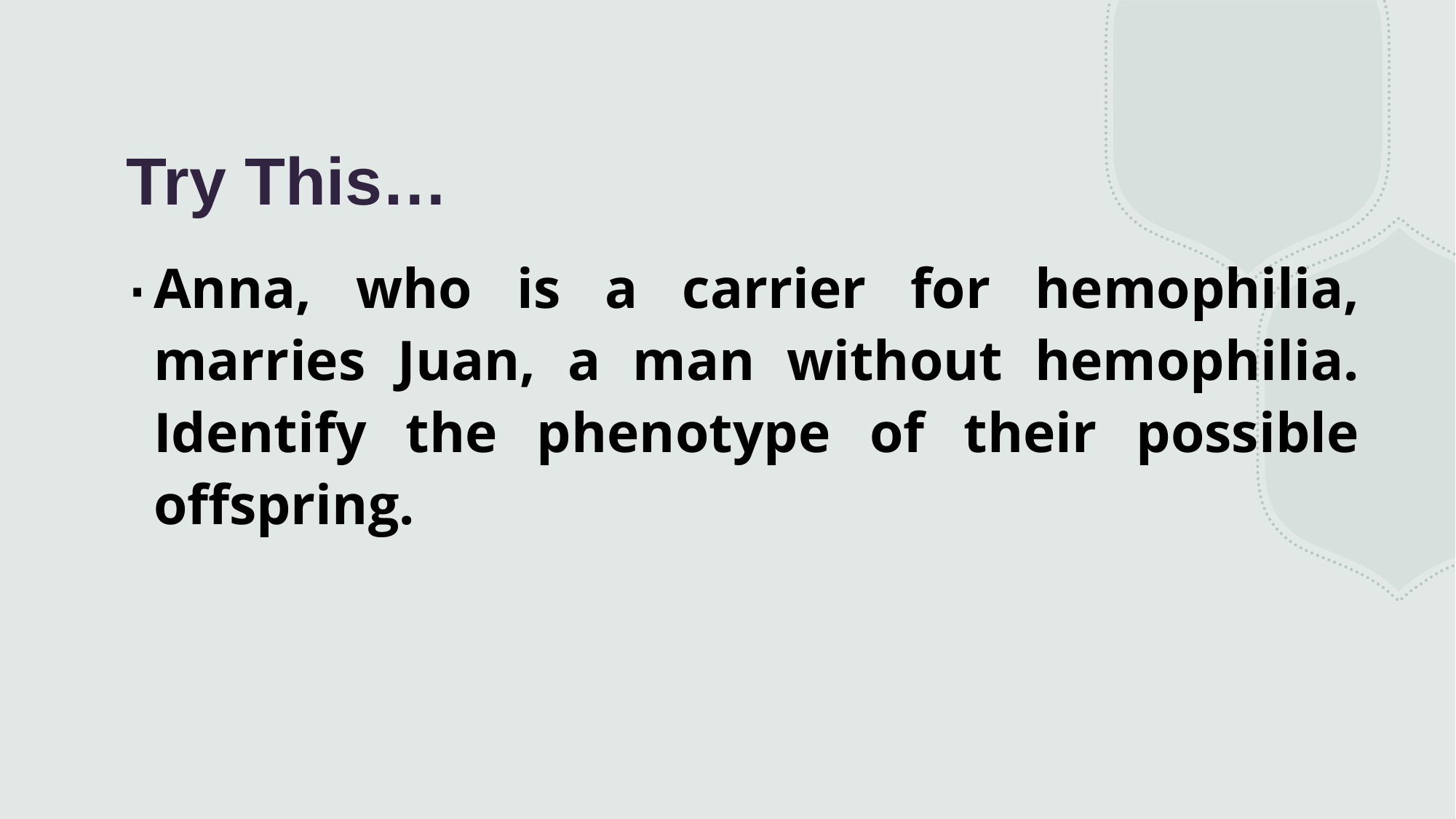

# Try This…
Anna, who is a carrier for hemophilia, marries Juan, a man without hemophilia. Identify the phenotype of their possible offspring.